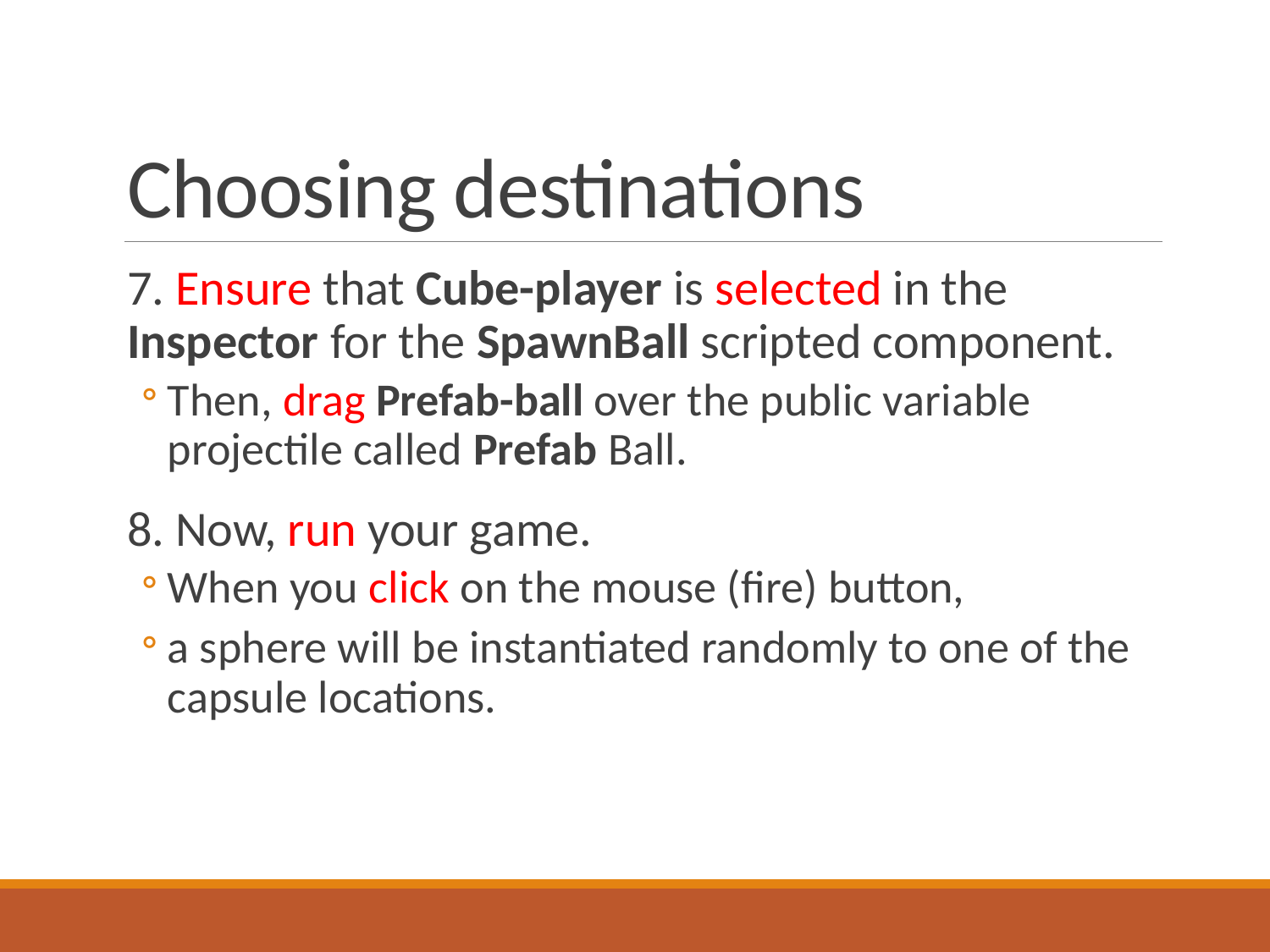

# Choosing destinations
7. Ensure that Cube-player is selected in the Inspector for the SpawnBall scripted component.
Then, drag Prefab-ball over the public variable projectile called Prefab Ball.
8. Now, run your game.
When you click on the mouse (fire) button,
a sphere will be instantiated randomly to one of the capsule locations.